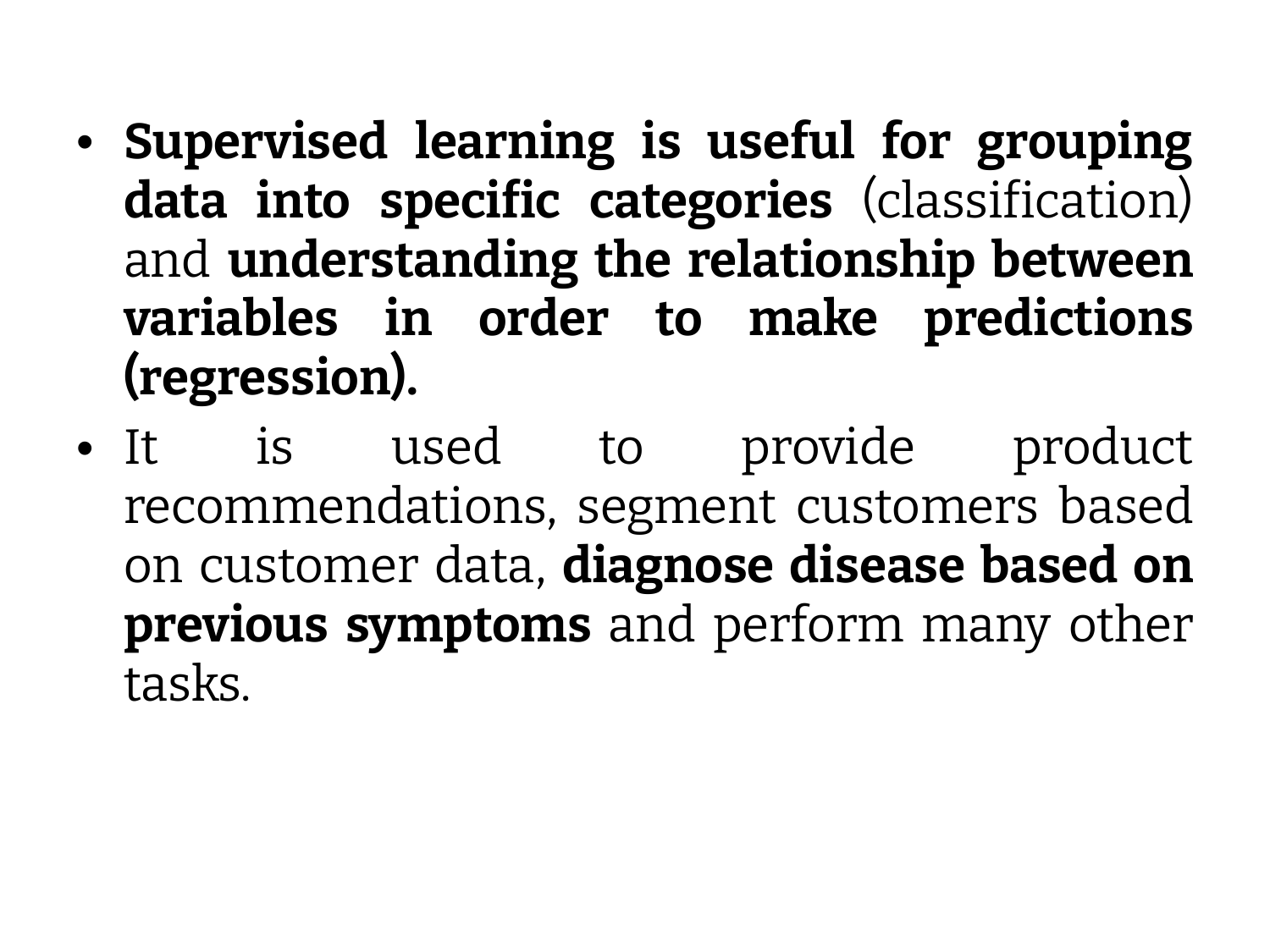

Supervised learning is useful for grouping data into specific categories (classification) and understanding the relationship between variables in order to make predictions (regression).
It is used to provide product recommendations, segment customers based on customer data, diagnose disease based on previous symptoms and perform many other tasks.